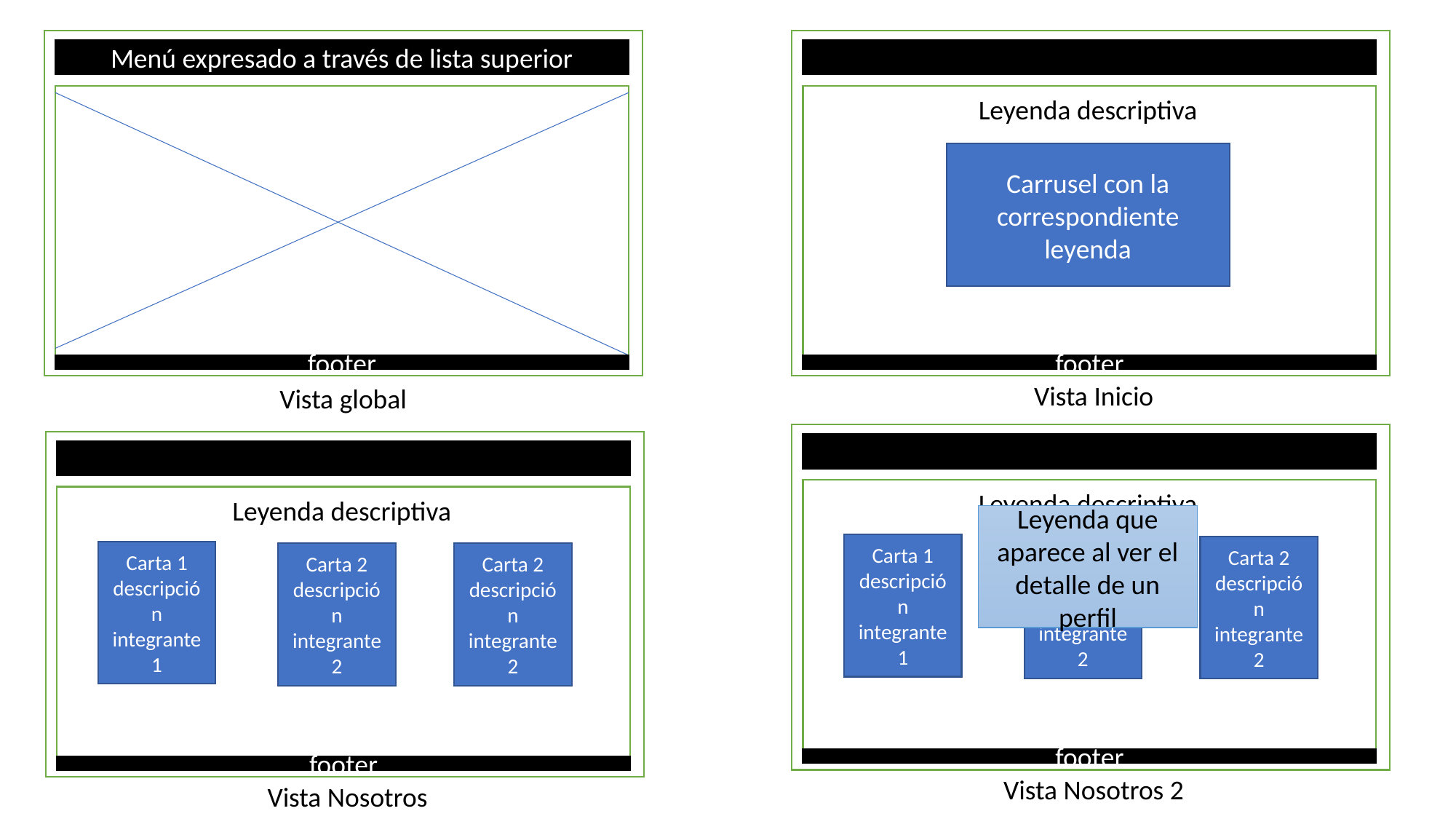

Menú expresado a través de lista superior

Leyenda descriptiva
Carrusel con la correspondiente leyenda
footer
footer
Vista Inicio
Vista global

Leyenda descriptiva

Leyenda descriptiva
Leyenda que aparece al ver el detalle de un perfil
Carta 1 descripción integrante 1
Carta 2 descripción integrante 2
Carta 2 descripción integrante 2
Carta 1 descripción integrante 1
Carta 2 descripción integrante 2
Carta 2 descripción integrante 2
footer
footer
Vista Nosotros 2
Vista Nosotros